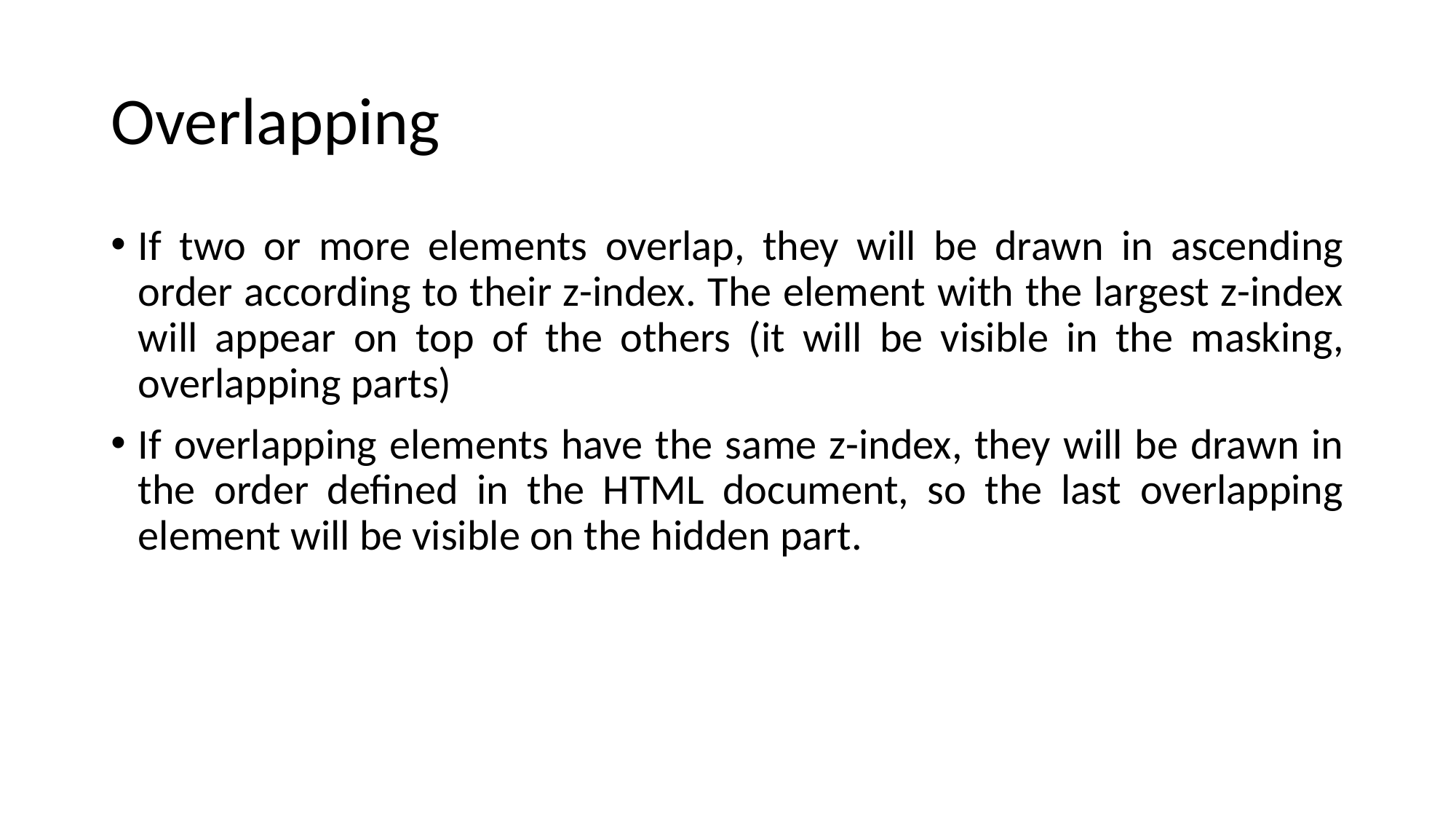

# Overlapping
If two or more elements overlap, they will be drawn in ascending order according to their z-index. The element with the largest z-index will appear on top of the others (it will be visible in the masking, overlapping parts)
If overlapping elements have the same z-index, they will be drawn in the order defined in the HTML document, so the last overlapping element will be visible on the hidden part.